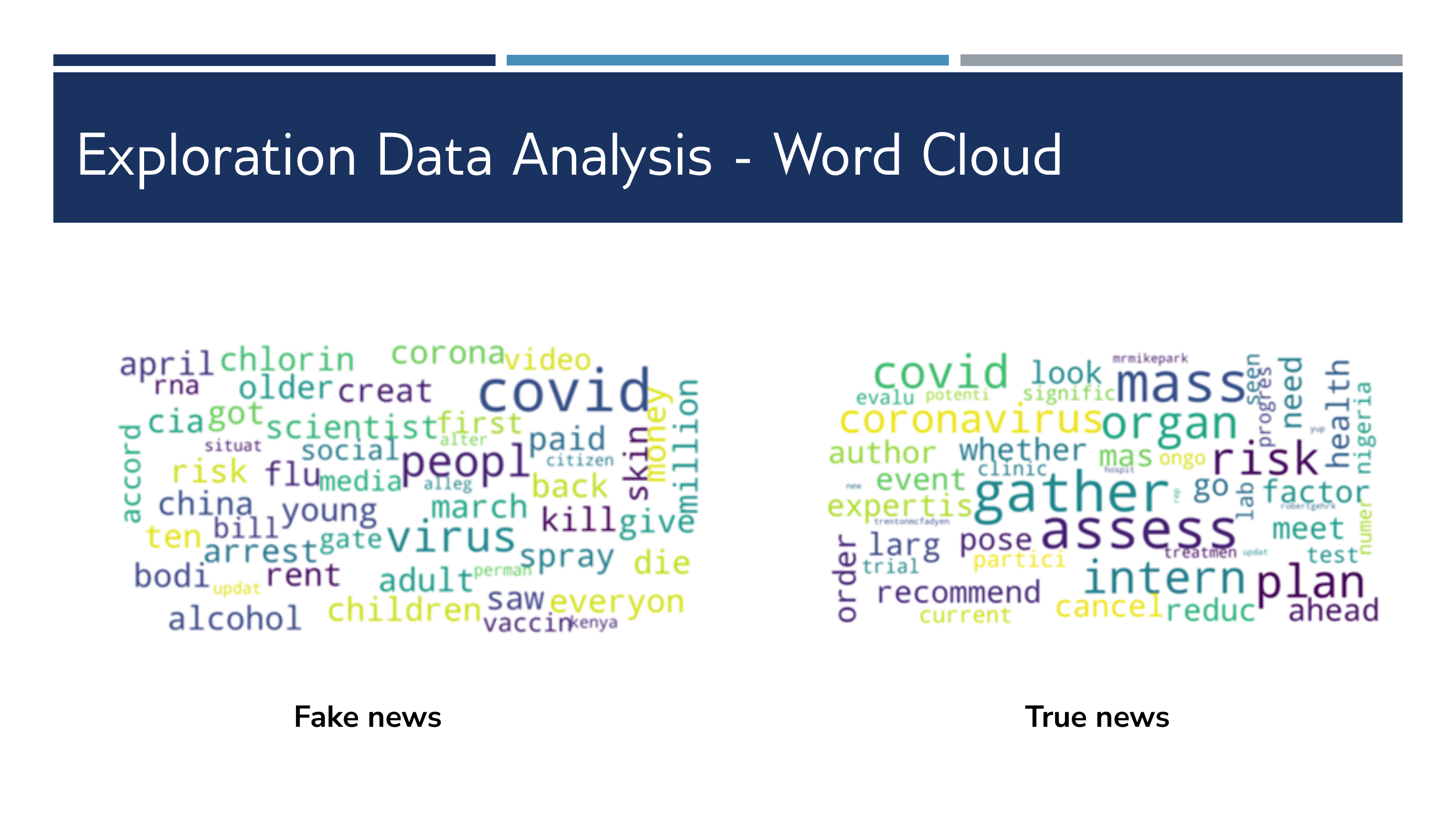

Exploration Data Analysis - Word Cloud

Fake news
True news